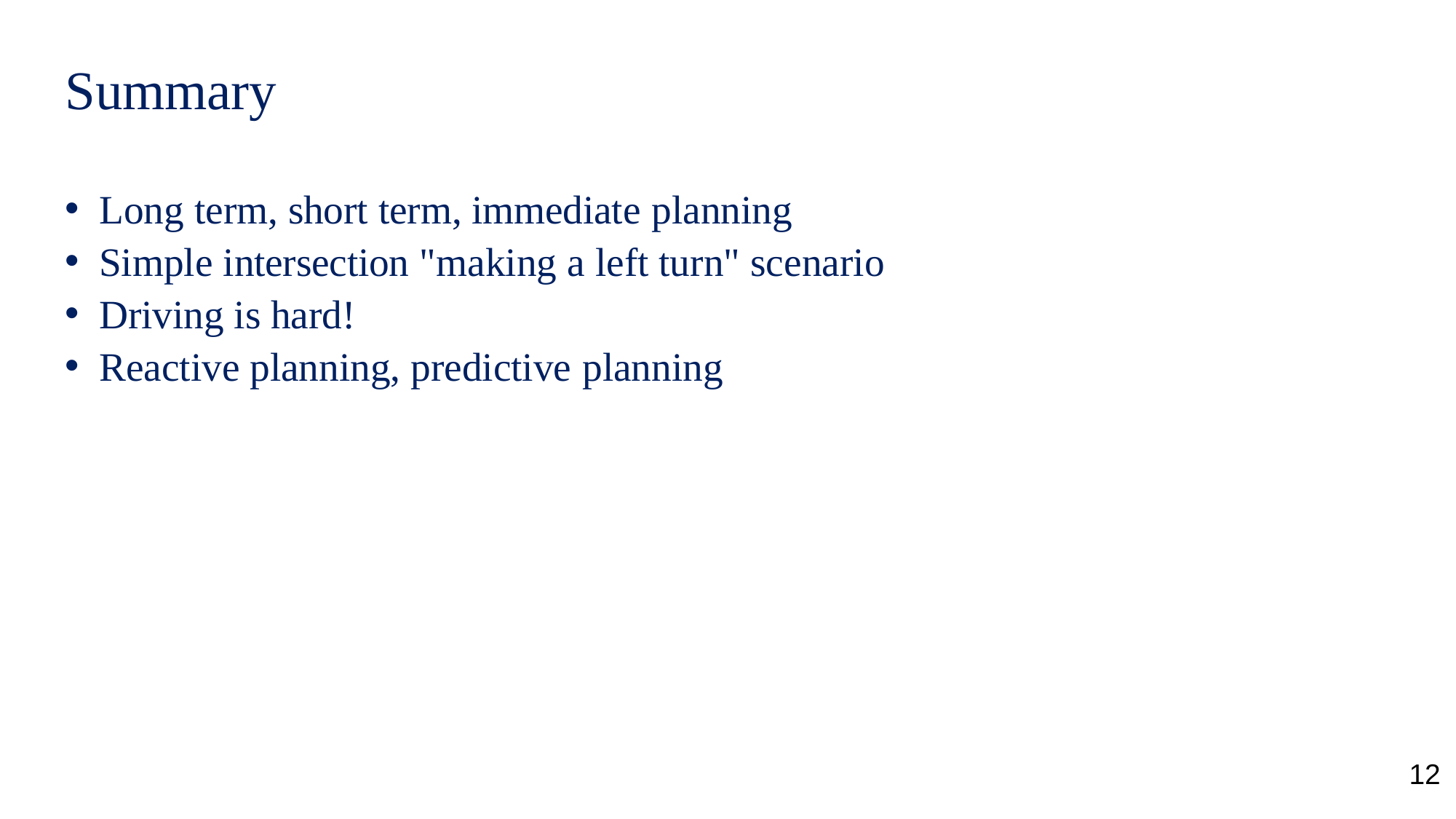

# Summary
Long term, short term, immediate planning
Simple intersection "making a left turn" scenario
Driving is hard!
Reactive planning, predictive planning
12